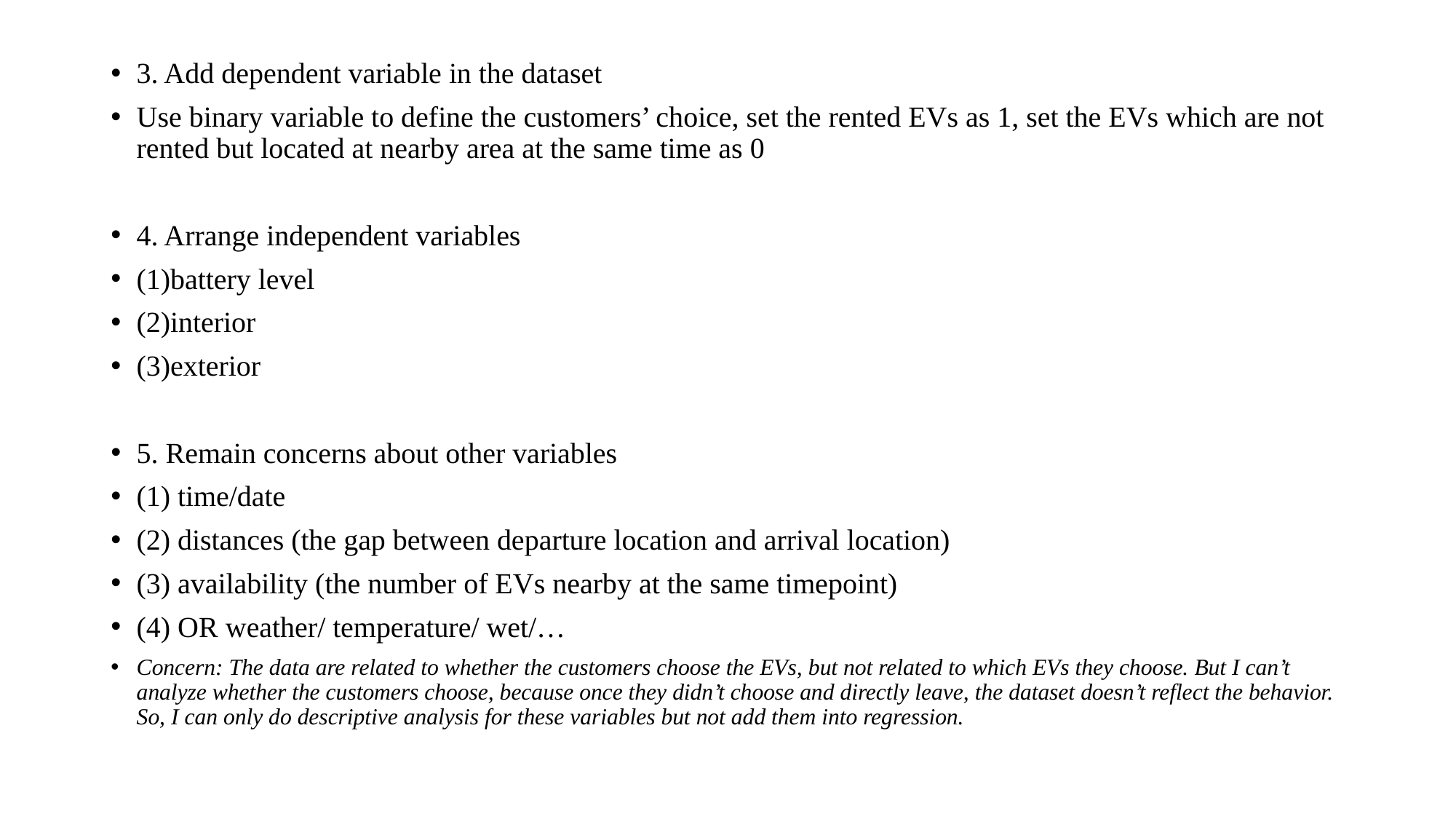

3. Add dependent variable in the dataset
Use binary variable to define the customers’ choice, set the rented EVs as 1, set the EVs which are not rented but located at nearby area at the same time as 0

4. Arrange independent variables
(1)battery level
(2)interior
(3)exterior

5. Remain concerns about other variables
(1) time/date
(2) distances (the gap between departure location and arrival location)
(3) availability (the number of EVs nearby at the same timepoint)
(4) OR weather/ temperature/ wet/…
Concern: The data are related to whether the customers choose the EVs, but not related to which EVs they choose. But I can’t analyze whether the customers choose, because once they didn’t choose and directly leave, the dataset doesn’t reflect the behavior. So, I can only do descriptive analysis for these variables but not add them into regression.